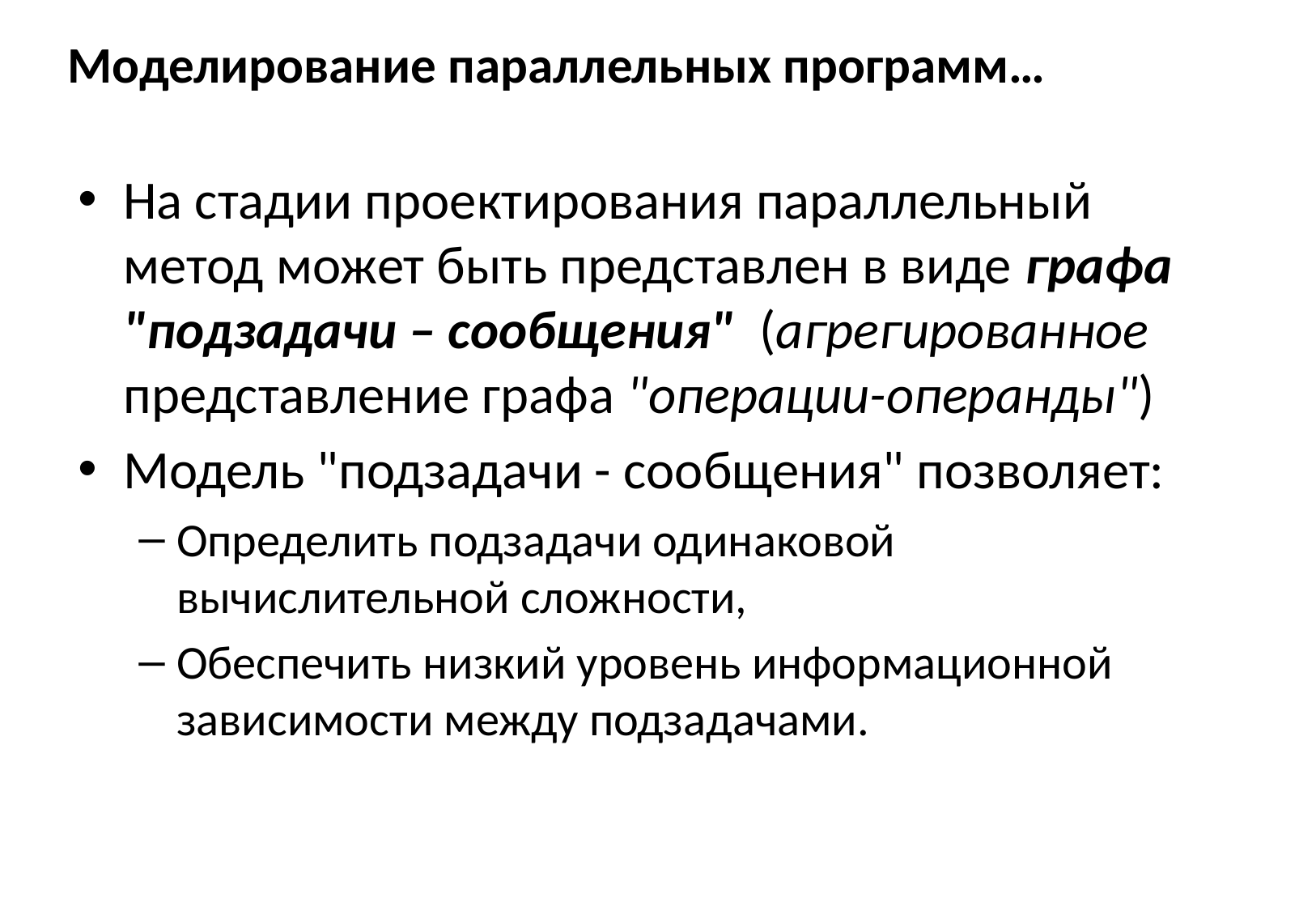

# Моделирование параллельных программ…
На стадии проектирования параллельный метод может быть представлен в виде графа "подзадачи – сообщения"  (агрегированное представление графа "операции-операнды")
Модель "подзадачи - сообщения" позволяет:
Определить подзадачи одинаковой вычислительной сложности,
Обеспечить низкий уровень информационной зависимости между подзадачами.